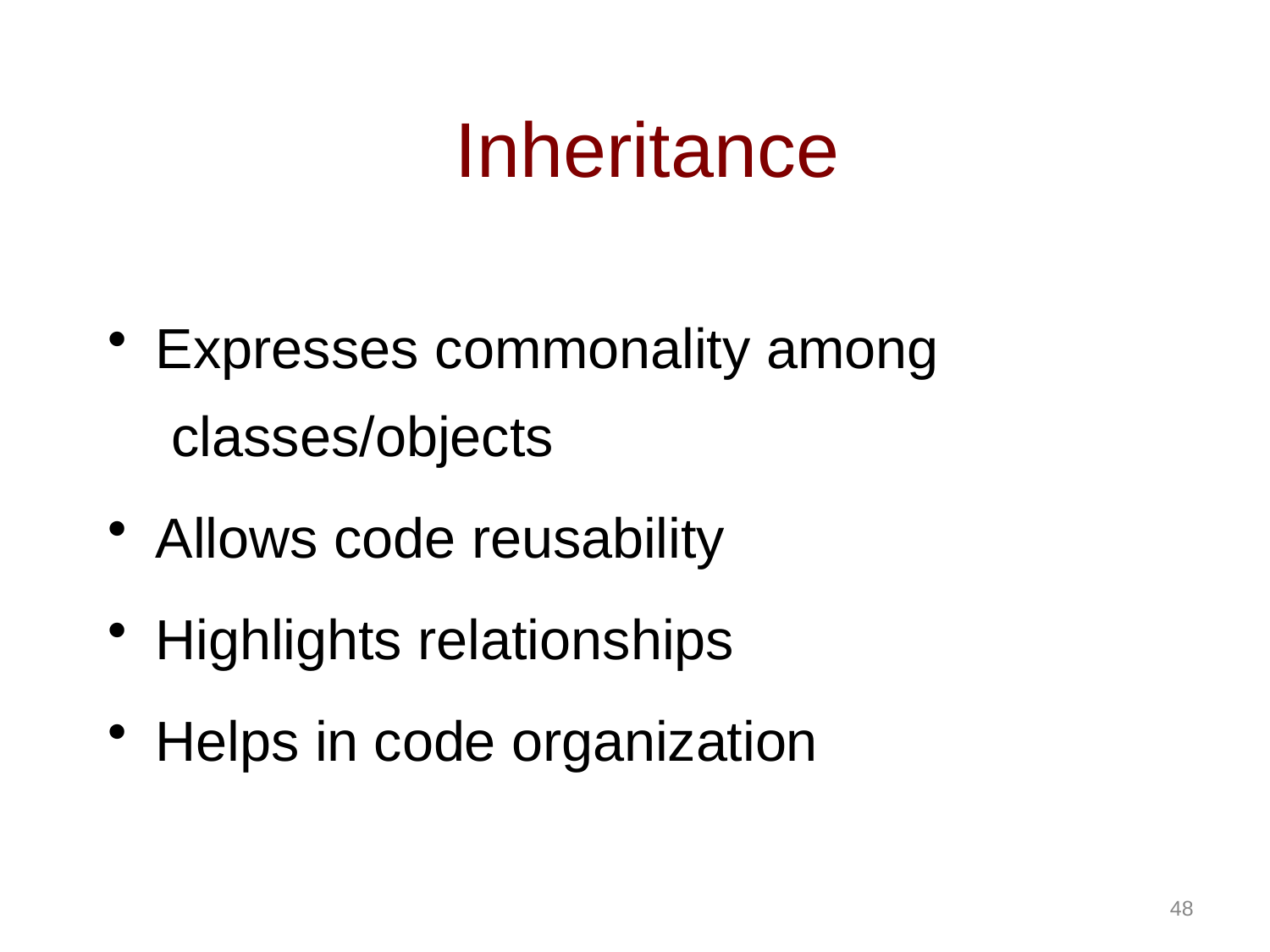

# Inheritance
Expresses commonality among  classes/objects
Allows code reusability
Highlights relationships
Helps in code organization
48